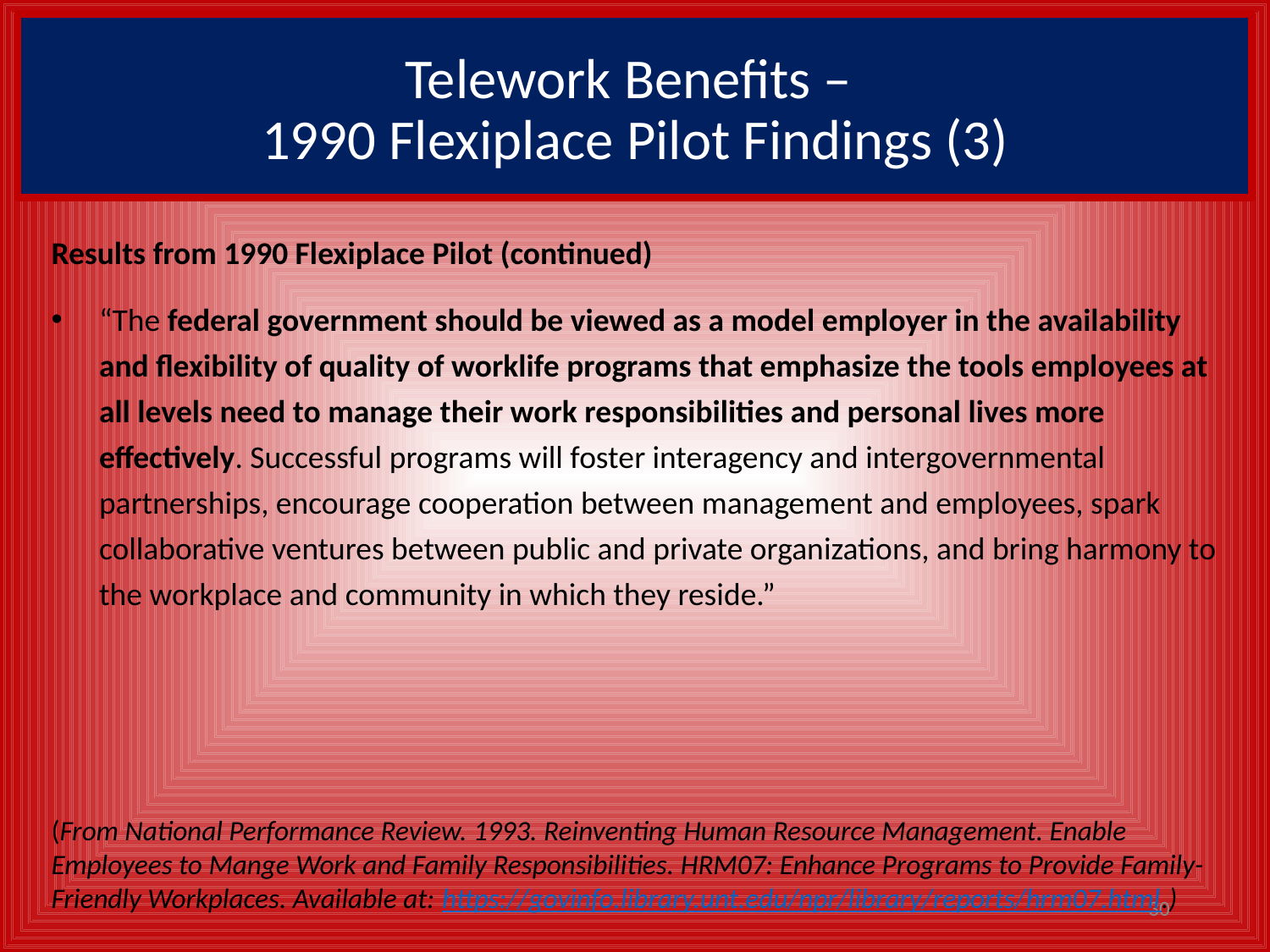

# Telework Benefits – 1990 Flexiplace Pilot Findings (3)
Results from 1990 Flexiplace Pilot (continued)
“The federal government should be viewed as a model employer in the availability and flexibility of quality of worklife programs that emphasize the tools employees at all levels need to manage their work responsibilities and personal lives more effectively. Successful programs will foster interagency and intergovernmental partnerships, encourage cooperation between management and employees, spark collaborative ventures between public and private organizations, and bring harmony to the workplace and community in which they reside.”

(From National Performance Review. 1993. Reinventing Human Resource Management. Enable Employees to Mange Work and Family Responsibilities. HRM07: Enhance Programs to Provide Family-Friendly Workplaces. Available at: https://govinfo.library.unt.edu/npr/library/reports/hrm07.html.)

30